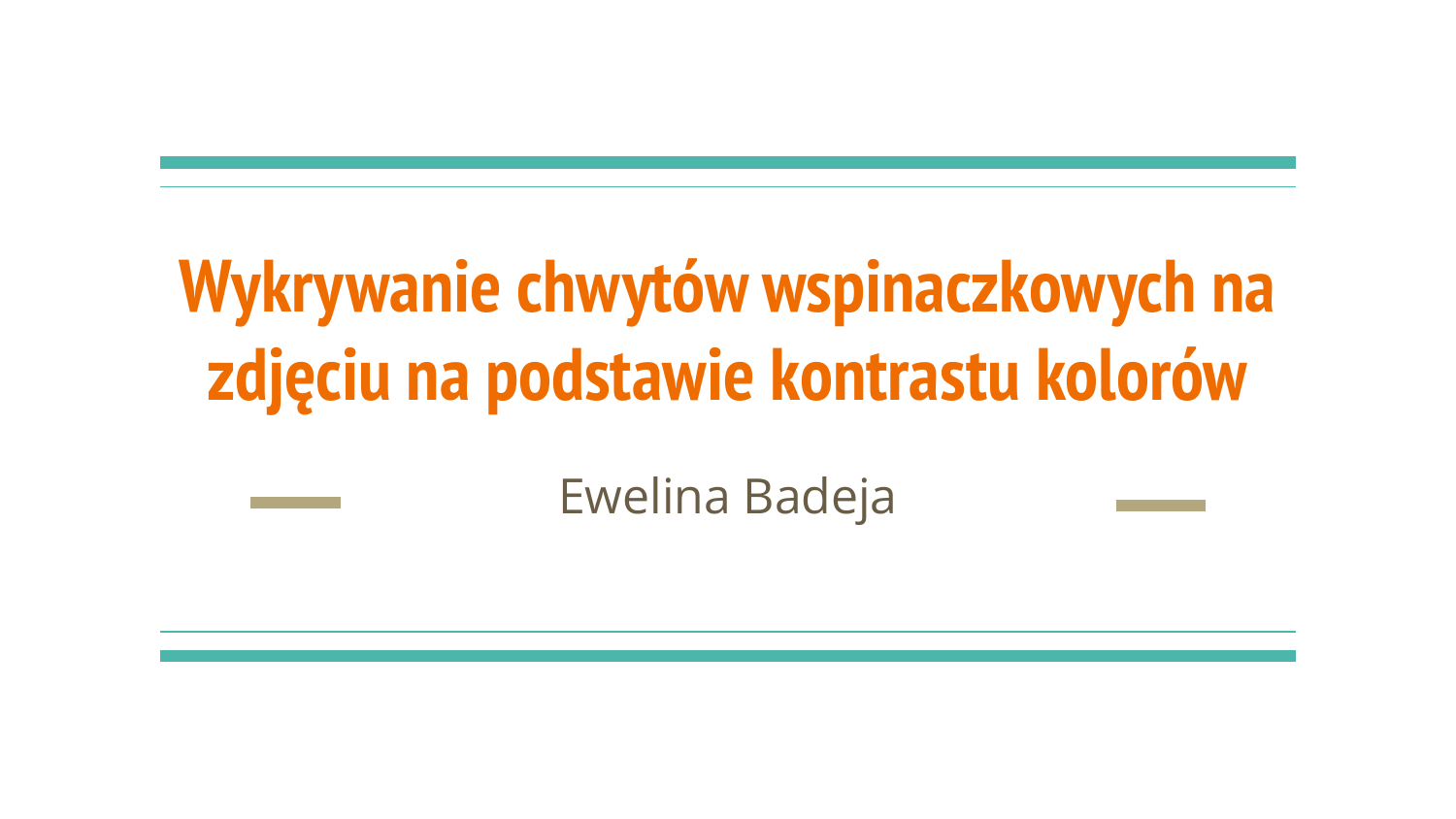

# Wykrywanie chwytów wspinaczkowych na zdjęciu na podstawie kontrastu kolorów
Ewelina Badeja